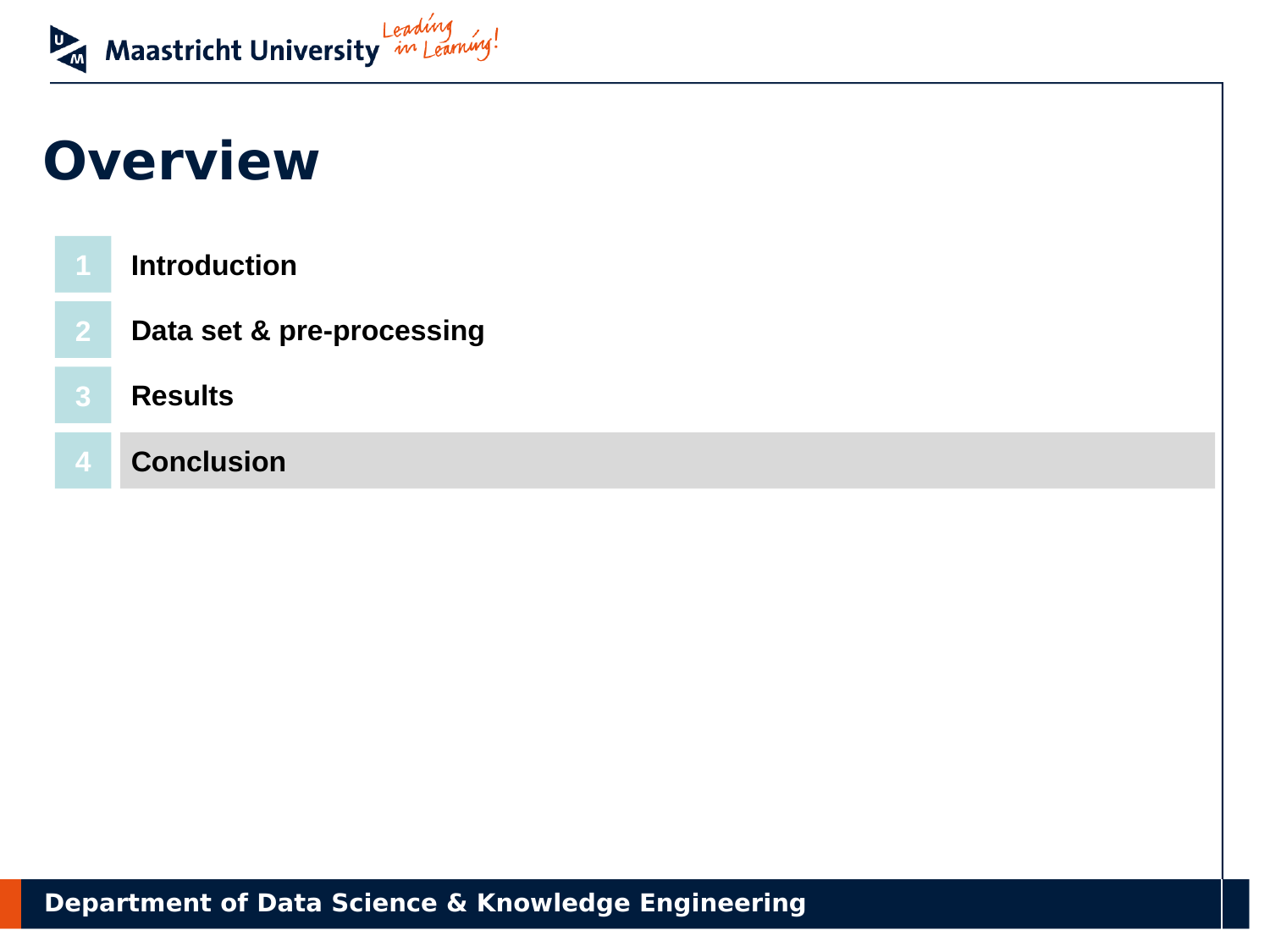

# Overview
1
Introduction
2
Data set & pre-processing
3
Results
4

Conclusion